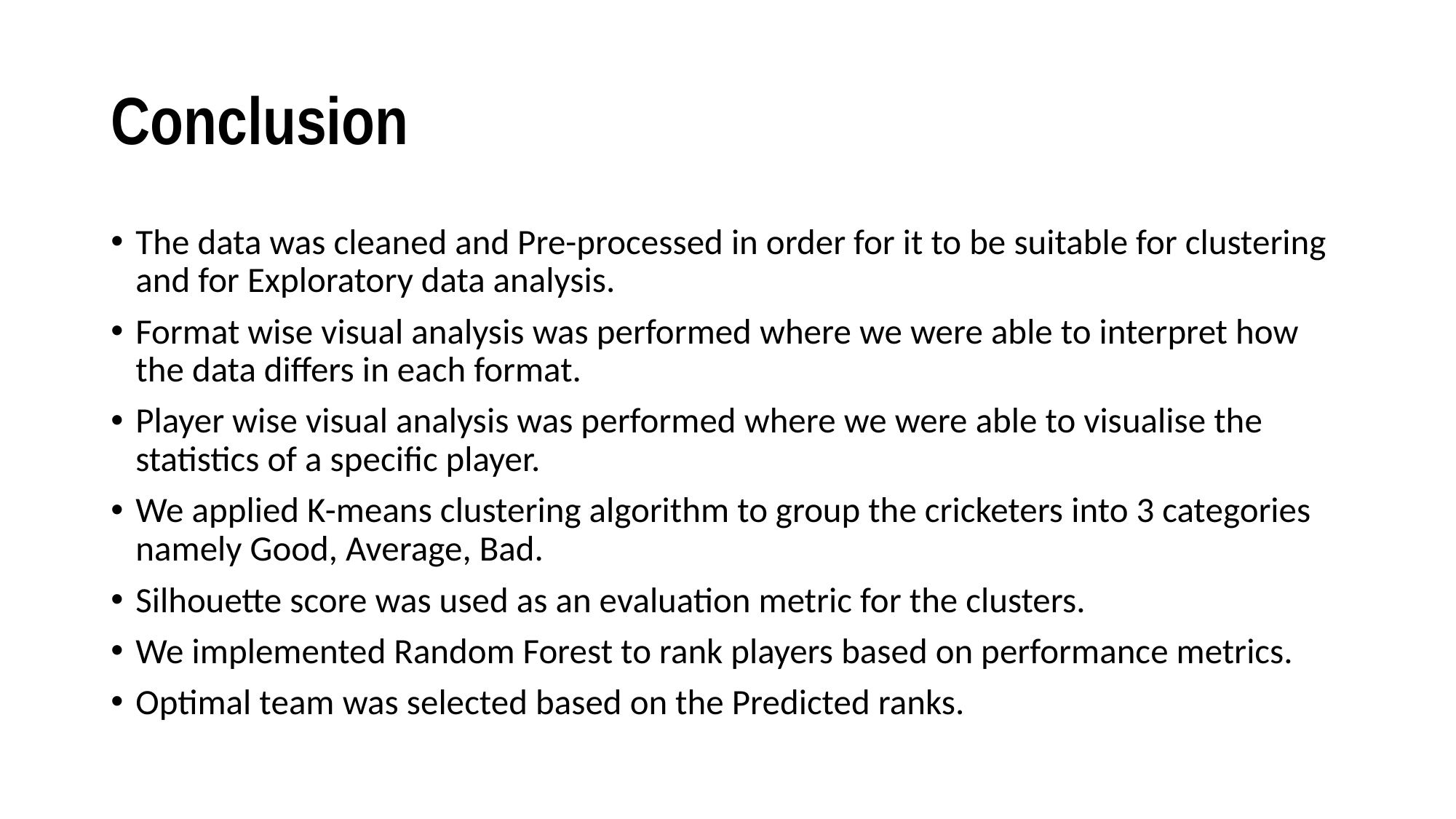

# Conclusion
The data was cleaned and Pre-processed in order for it to be suitable for clustering and for Exploratory data analysis.
Format wise visual analysis was performed where we were able to interpret how the data differs in each format.
Player wise visual analysis was performed where we were able to visualise the statistics of a specific player.
We applied K-means clustering algorithm to group the cricketers into 3 categories namely Good, Average, Bad.
Silhouette score was used as an evaluation metric for the clusters.
We implemented Random Forest to rank players based on performance metrics.
Optimal team was selected based on the Predicted ranks.